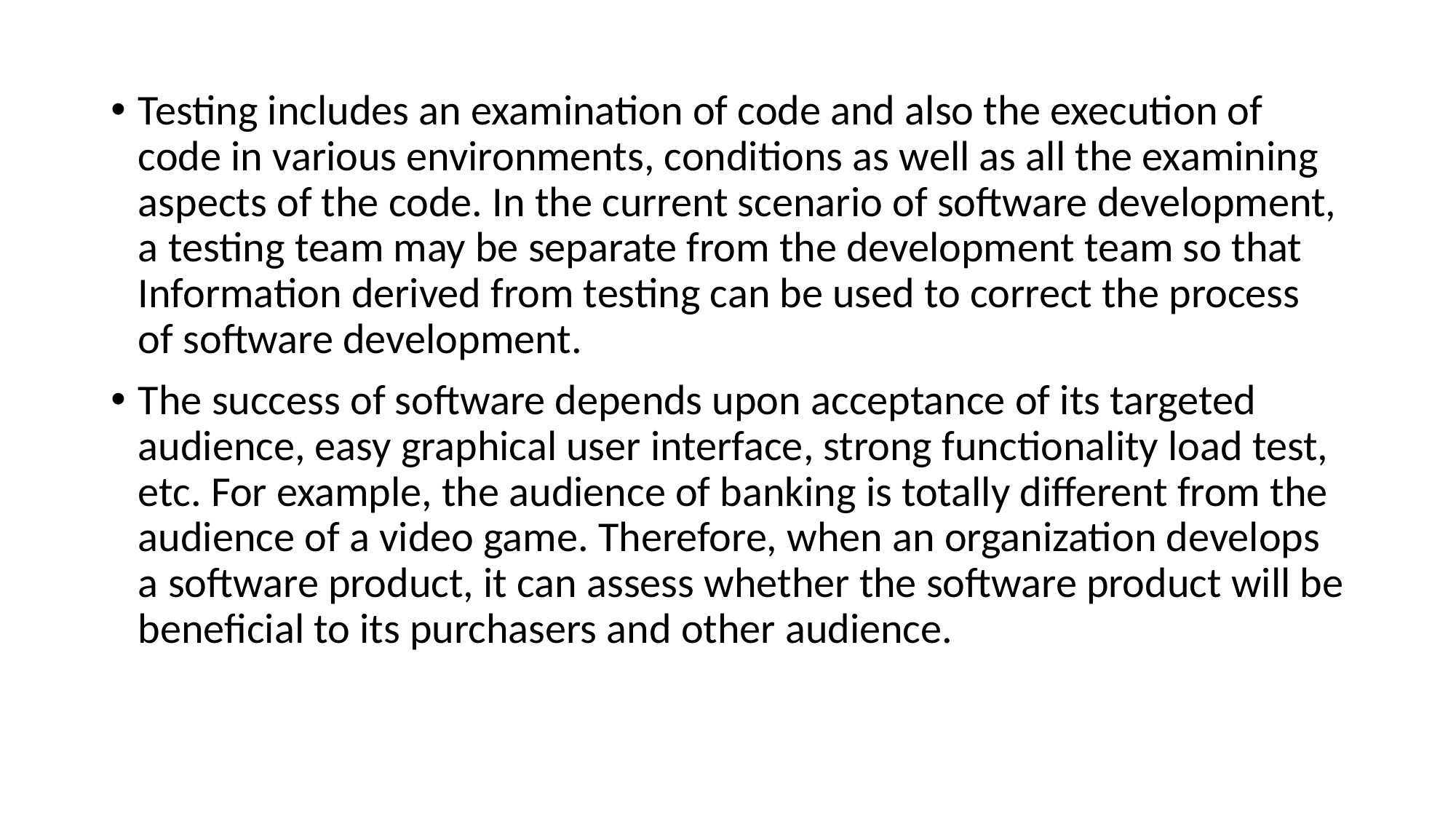

Testing includes an examination of code and also the execution of code in various environments, conditions as well as all the examining aspects of the code. In the current scenario of software development, a testing team may be separate from the development team so that Information derived from testing can be used to correct the process of software development.
The success of software depends upon acceptance of its targeted audience, easy graphical user interface, strong functionality load test, etc. For example, the audience of banking is totally different from the audience of a video game. Therefore, when an organization develops a software product, it can assess whether the software product will be beneficial to its purchasers and other audience.